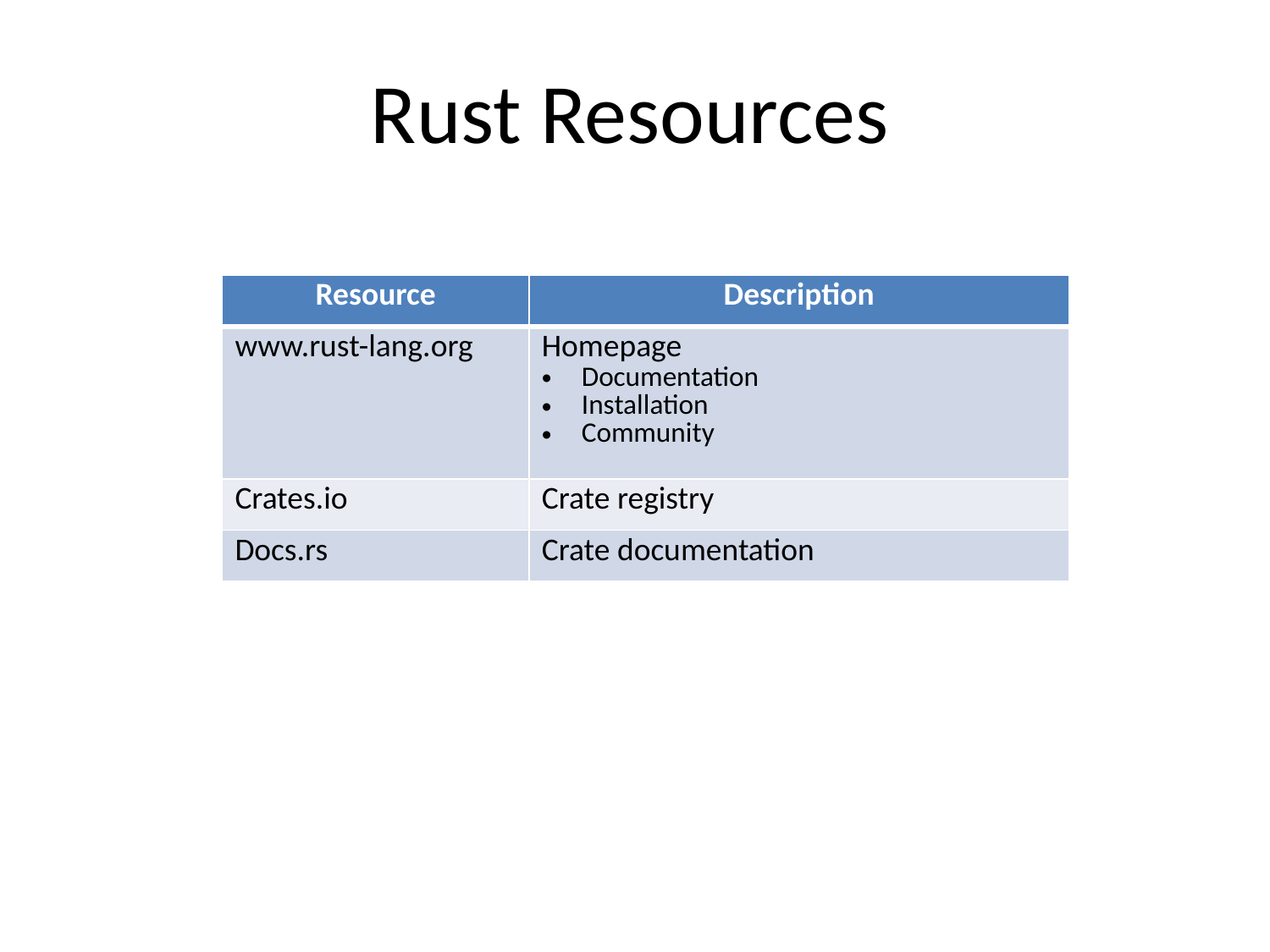

Rust Resources
| Resource | Description |
| --- | --- |
| www.rust-lang.org | Homepage Documentation Installation Community |
| Crates.io | Crate registry |
| Docs.rs | Crate documentation |